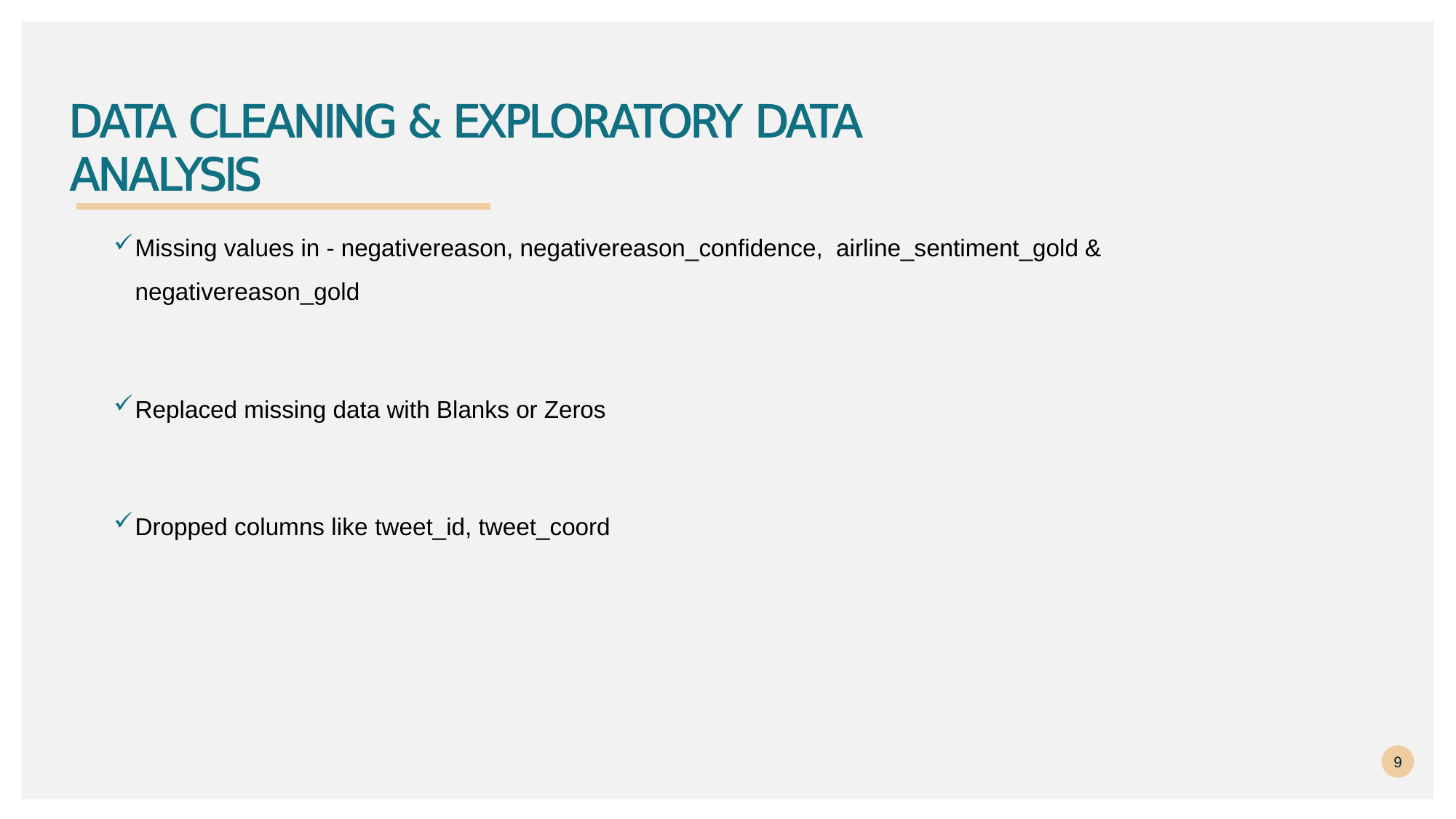

# Data Cleaning & Exploratory Data Analysis

Missing values in - negativereason, negativereason_confidence,  airline_sentiment_gold & negativereason_gold

Replaced missing data with Blanks or Zeros

Dropped columns like tweet_id, tweet_coord
9